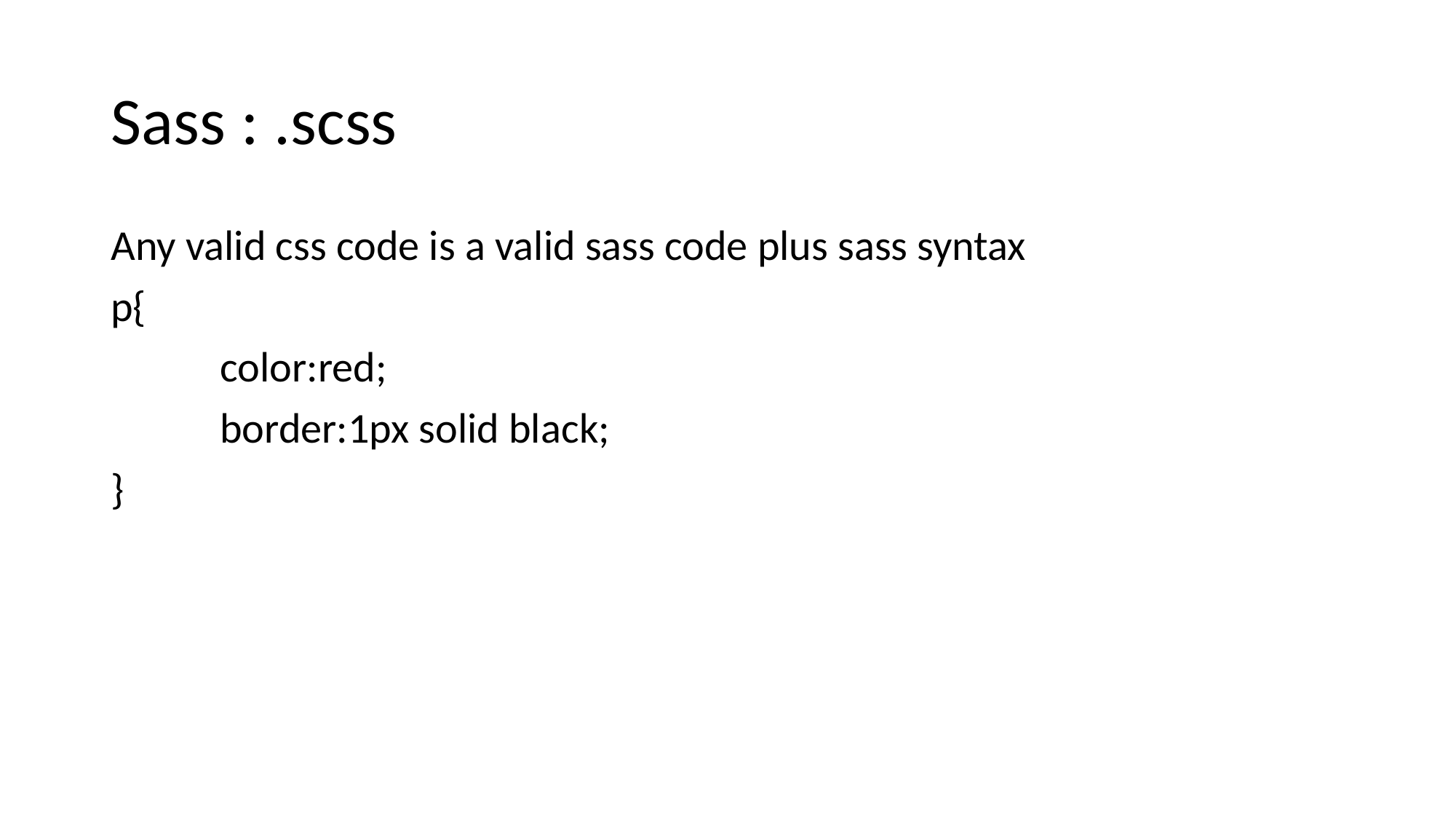

# Sass : .scss
Any valid css code is a valid sass code plus sass syntax
p{
	color:red;
	border:1px solid black;
}